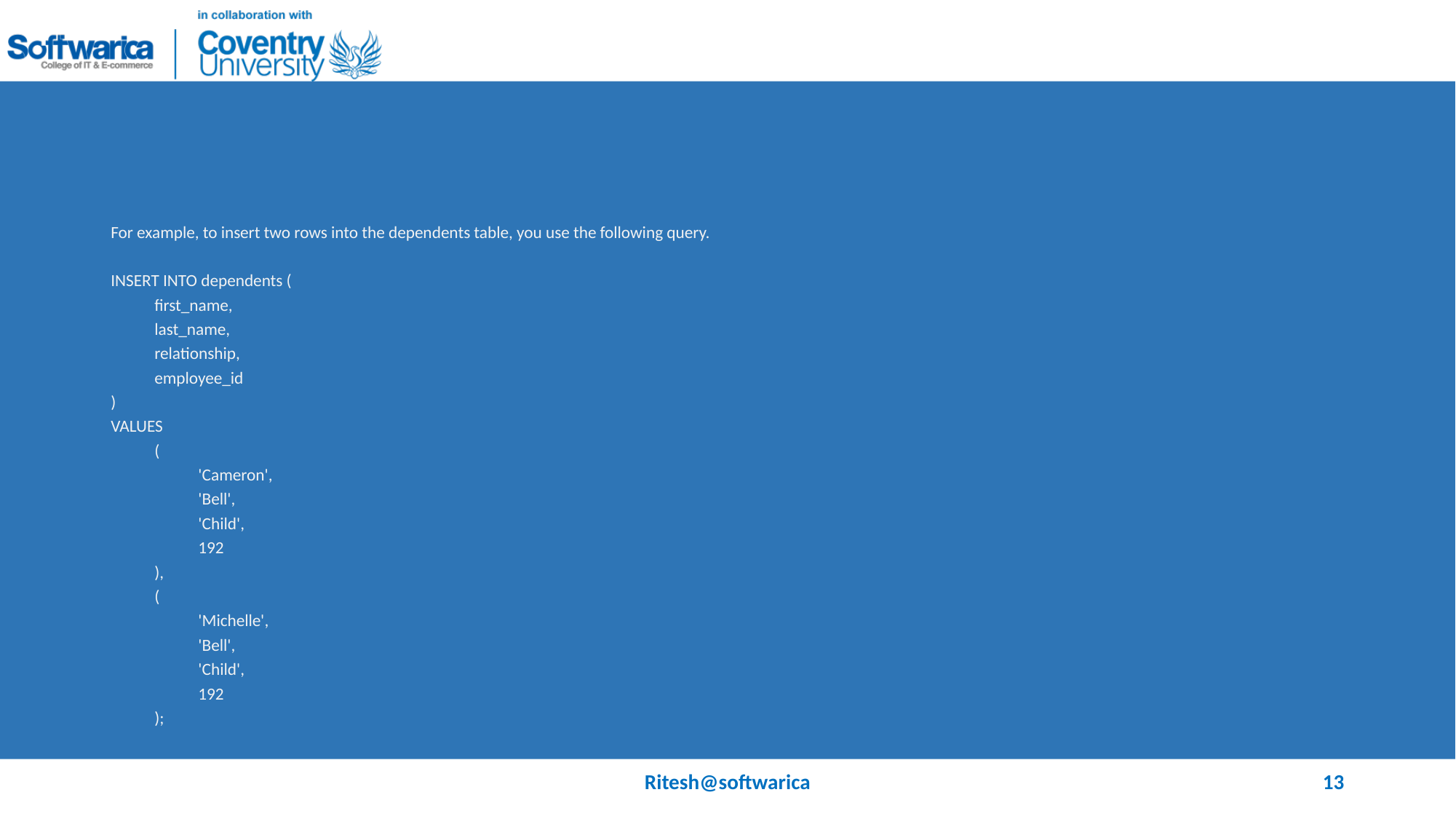

#
For example, to insert two rows into the dependents table, you use the following query.

INSERT INTO dependents (
	first_name,
	last_name,
	relationship,
	employee_id
)
VALUES
	(
		'Cameron',
		'Bell',
		'Child',
		192
	),
	(
		'Michelle',
		'Bell',
		'Child',
		192
	);
Ritesh@softwarica
13